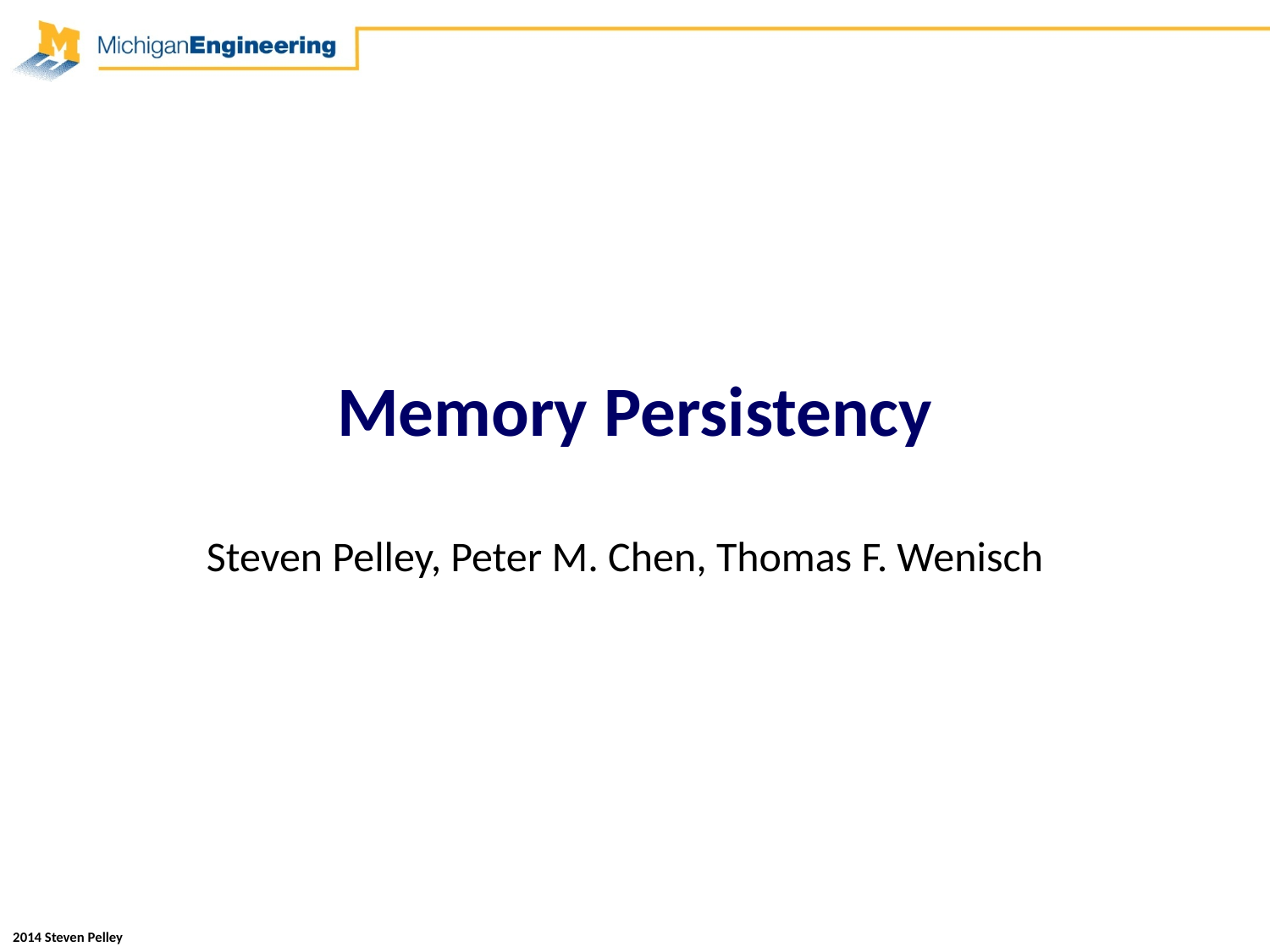

# Memory Persistency
Steven Pelley, Peter M. Chen, Thomas F. Wenisch